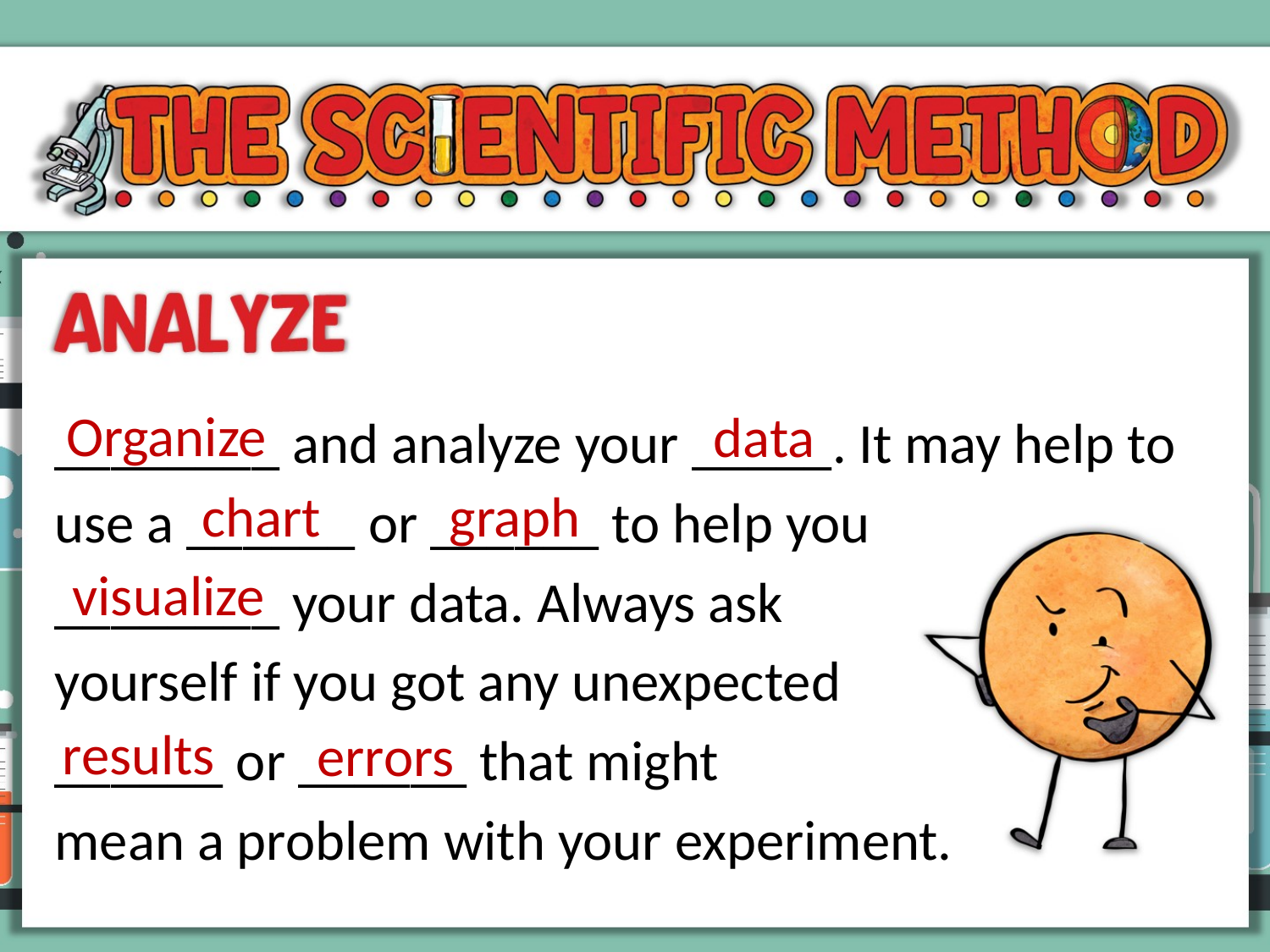

________ and analyze your _____. It may help to use a ______ or ______ to help you
________ your data. Always ask
yourself if you got any unexpected
______ or ______ that might
mean a problem with your experiment.
Organize
data
graph
chart
visualize
results
errors